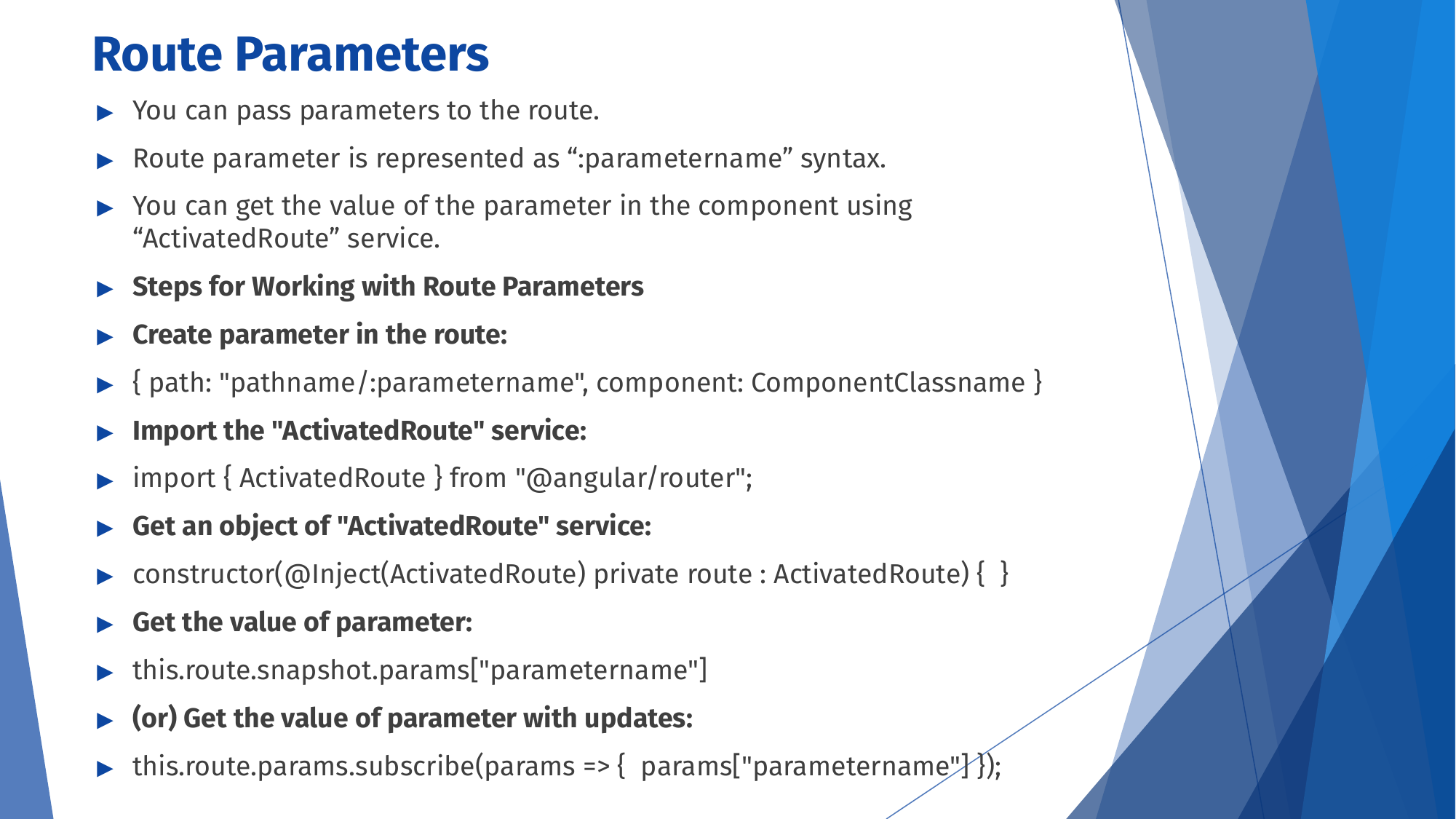

# Route Parameters
You can pass parameters to the route.
Route parameter is represented as “:parametername” syntax.
You can get the value of the parameter in the component using “ActivatedRoute” service.
Steps for Working with Route Parameters
Create parameter in the route:
{ path: "pathname/:parametername", component: ComponentClassname }
Import the "ActivatedRoute" service:
import { ActivatedRoute } from "@angular/router";
Get an object of "ActivatedRoute" service:
constructor(@Inject(ActivatedRoute) private route : ActivatedRoute) {  }
Get the value of parameter:
this.route.snapshot.params["parametername"]
(or) Get the value of parameter with updates:
this.route.params.subscribe(params => {  params["parametername"] });